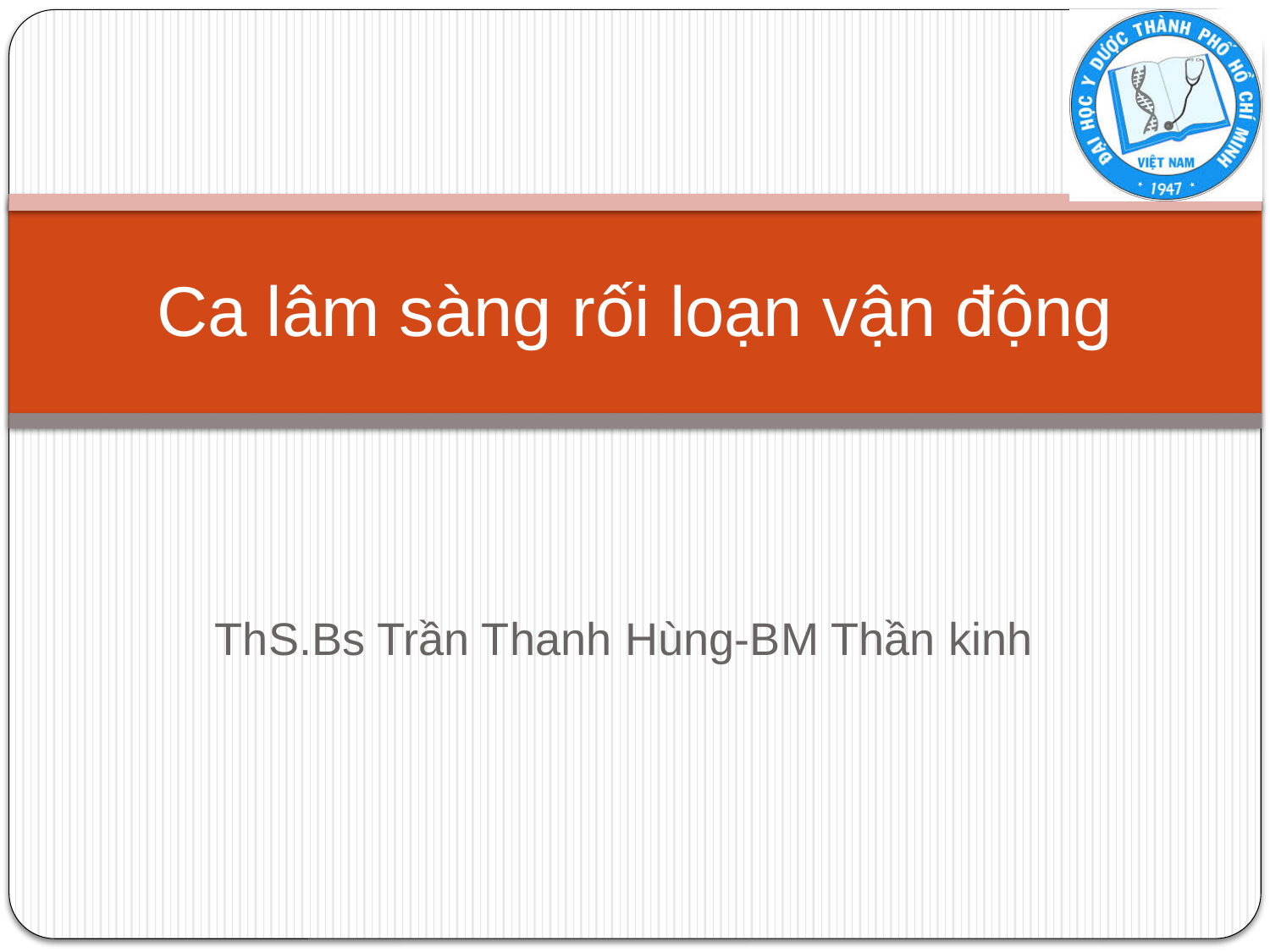

# Ca lâm sàng rối loạn vận động
ThS.Bs Trần Thanh Hùng-BM Thần kinh